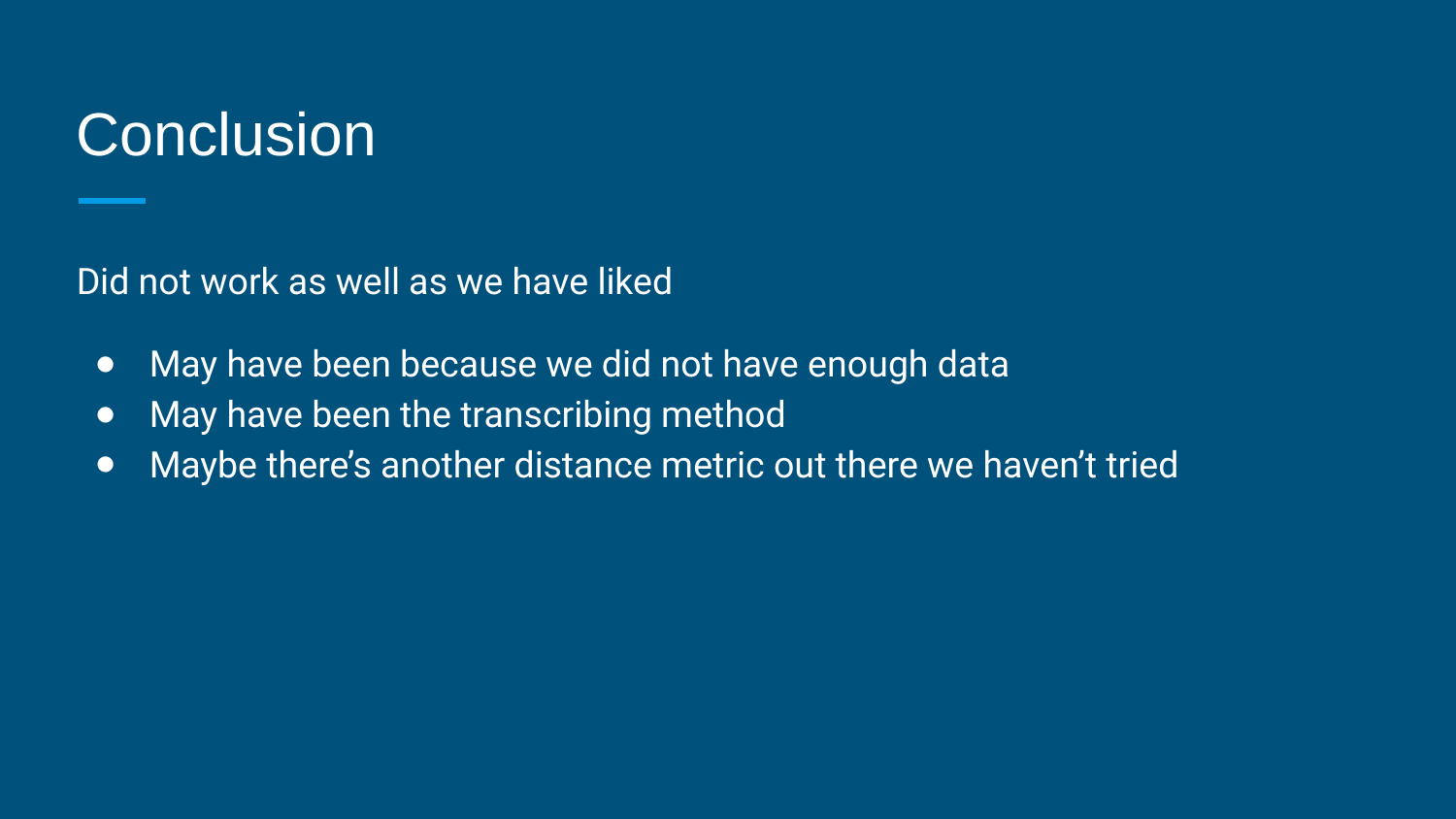

# Conclusion
Did not work as well as we have liked
May have been because we did not have enough data
May have been the transcribing method
Maybe there’s another distance metric out there we haven’t tried